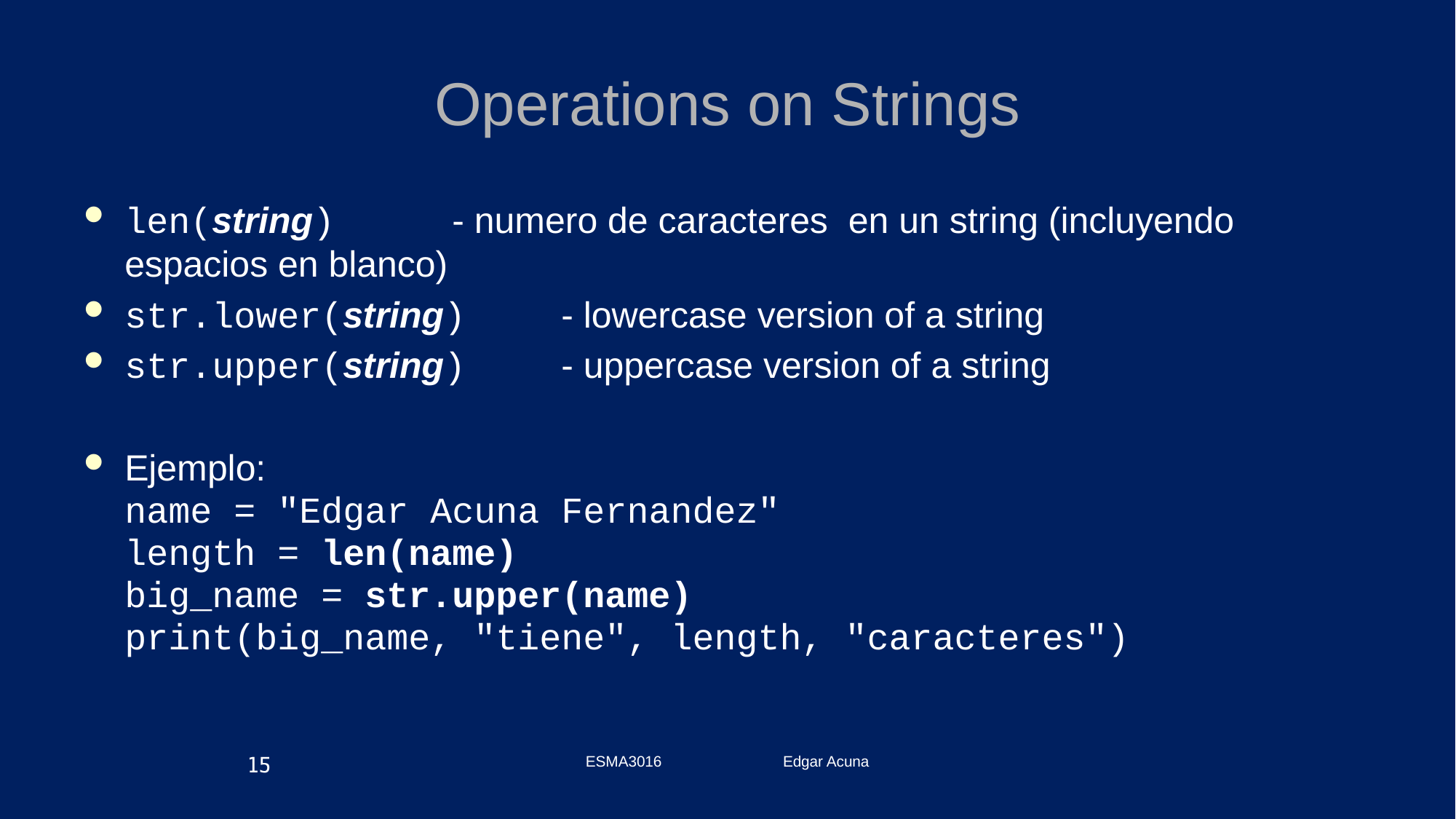

# Operations on Strings
len(string)		- numero de caracteres  en un string (incluyendo espacios en blanco)
str.lower(string)	- lowercase version of a string
str.upper(string)	- uppercase version of a string

Ejemplo:
	name = "Edgar Acuna Fernandez"
	length = len(name)
	big_name = str.upper(name)
	print(big_name, "tiene", length, "caracteres")

15
ESMA3016                             Edgar Acuna